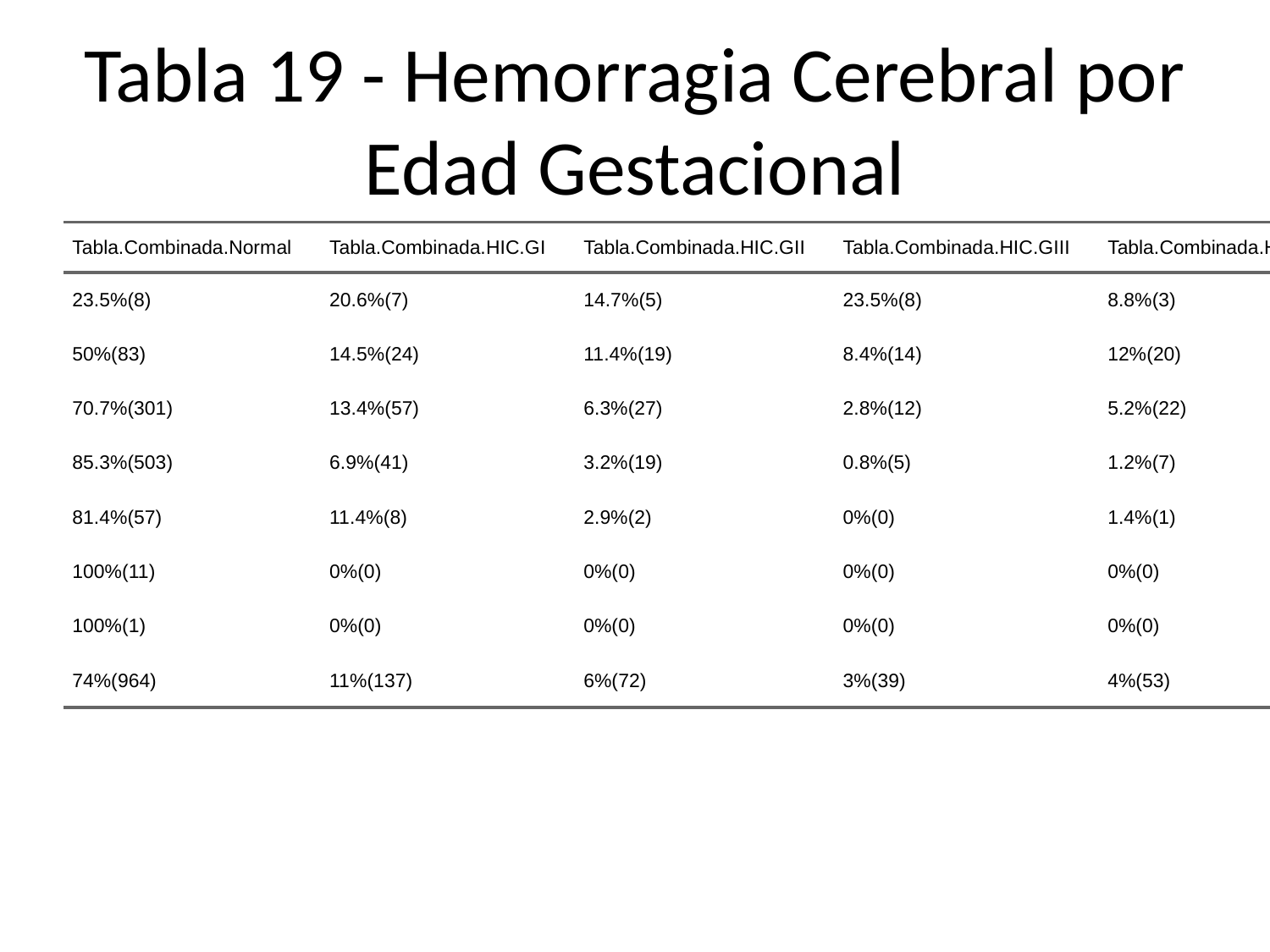

# Tabla 19 - Hemorragia Cerebral por Edad Gestacional
| Tabla.Combinada.Normal | Tabla.Combinada.HIC.GI | Tabla.Combinada.HIC.GII | Tabla.Combinada.HIC.GIII | Tabla.Combinada.HIC.GIV | Tabla.Combinada.LMPV | Tabla.Combinada.Total |
| --- | --- | --- | --- | --- | --- | --- |
| 23.5%(8) | 20.6%(7) | 14.7%(5) | 23.5%(8) | 8.8%(3) | 8.8%(3) | 3%(34) |
| 50%(83) | 14.5%(24) | 11.4%(19) | 8.4%(14) | 12%(20) | 3.6%(6) | 13%(166) |
| 70.7%(301) | 13.4%(57) | 6.3%(27) | 2.8%(12) | 5.2%(22) | 1.6%(7) | 33%(426) |
| 85.3%(503) | 6.9%(41) | 3.2%(19) | 0.8%(5) | 1.2%(7) | 2.5%(15) | 45%(590) |
| 81.4%(57) | 11.4%(8) | 2.9%(2) | 0%(0) | 1.4%(1) | 2.9%(2) | 5%(70) |
| 100%(11) | 0%(0) | 0%(0) | 0%(0) | 0%(0) | 0%(0) | 1%(11) |
| 100%(1) | 0%(0) | 0%(0) | 0%(0) | 0%(0) | 0%(0) | 0%(1) |
| 74%(964) | 11%(137) | 6%(72) | 3%(39) | 4%(53) | 3%(33) | 100%(1298) |